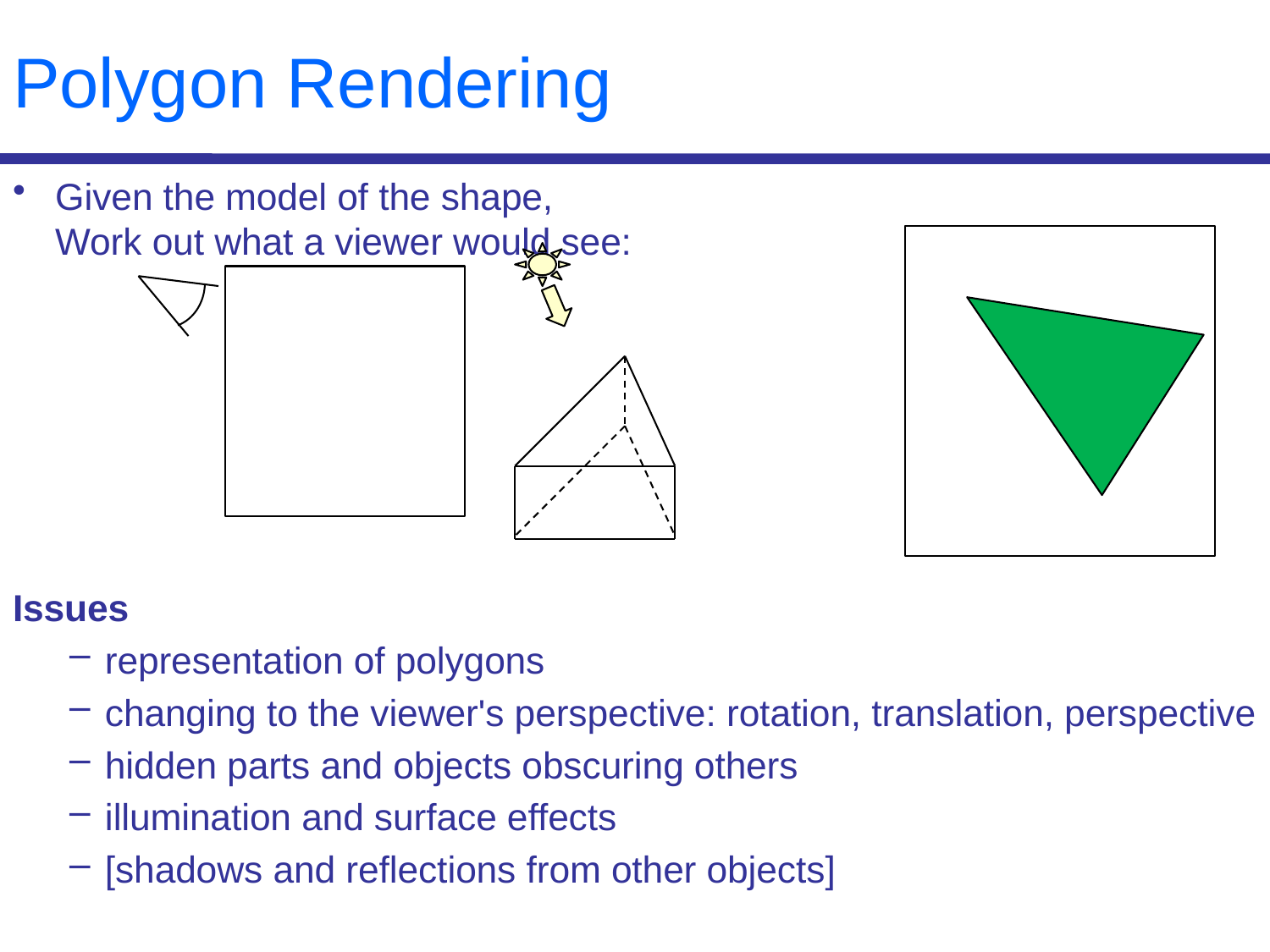

# Polygon Rendering
Given the model of the shape,
Work out what a viewer would see:

Issues
representation of polygons
changing to the viewer's perspective: rotation, translation, perspective
hidden parts and objects obscuring others
illumination and surface effects
[shadows and reflections from other objects]